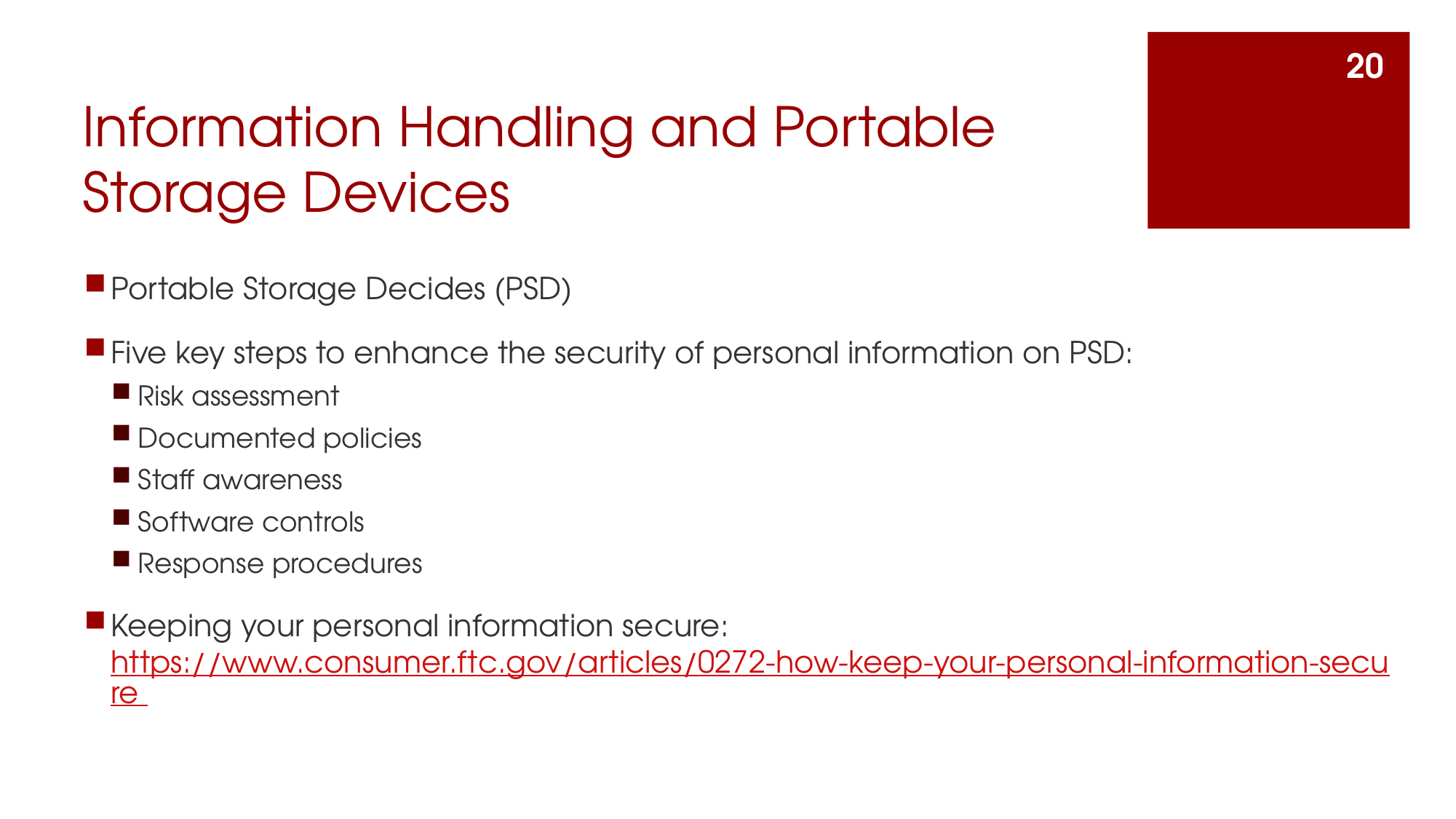

20
# Information Handling and Portable Storage Devices
Portable Storage Decides (PSD)
Five key steps to enhance the security of personal information on PSD:
Risk assessment
Documented policies
Staff awareness
Software controls
Response procedures
Keeping your personal information secure: https://www.consumer.ftc.gov/articles/0272-how-keep-your-personal-information-secure